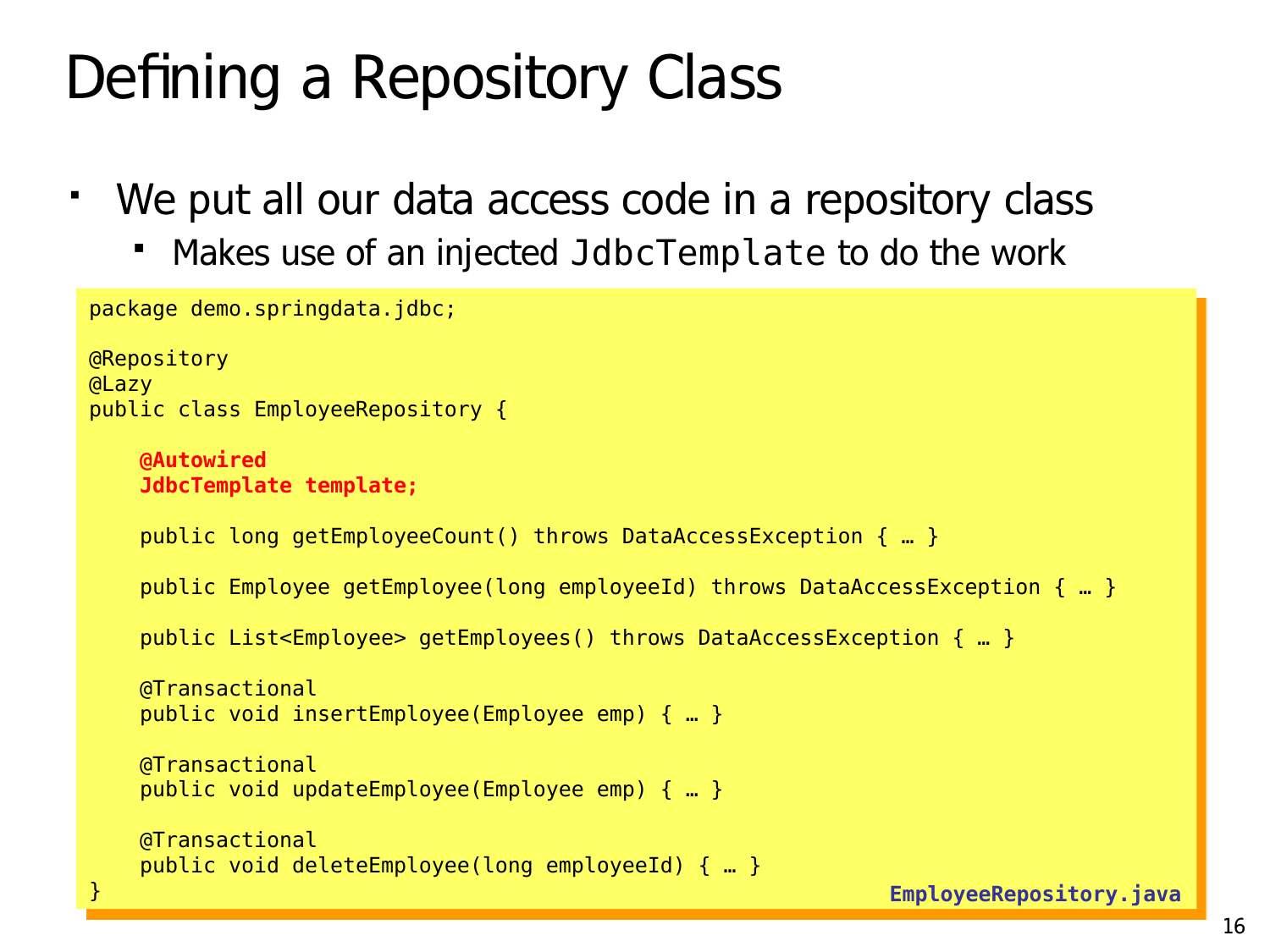

# Defining a Repository Class
We put all our data access code in a repository class
Makes use of an injected JdbcTemplate to do the work
package demo.springdata.jdbc;

@Repository
@Lazy
public class EmployeeRepository {

    @Autowired
    JdbcTemplate template;

    public long getEmployeeCount() throws DataAccessException { … }

    public Employee getEmployee(long employeeId) throws DataAccessException { … }

    public List<Employee> getEmployees() throws DataAccessException { … }

    @Transactional
    public void insertEmployee(Employee emp) { … }

    @Transactional
    public void updateEmployee(Employee emp) { … }

    @Transactional
    public void deleteEmployee(long employeeId) { … }
}
EmployeeRepository.java
16